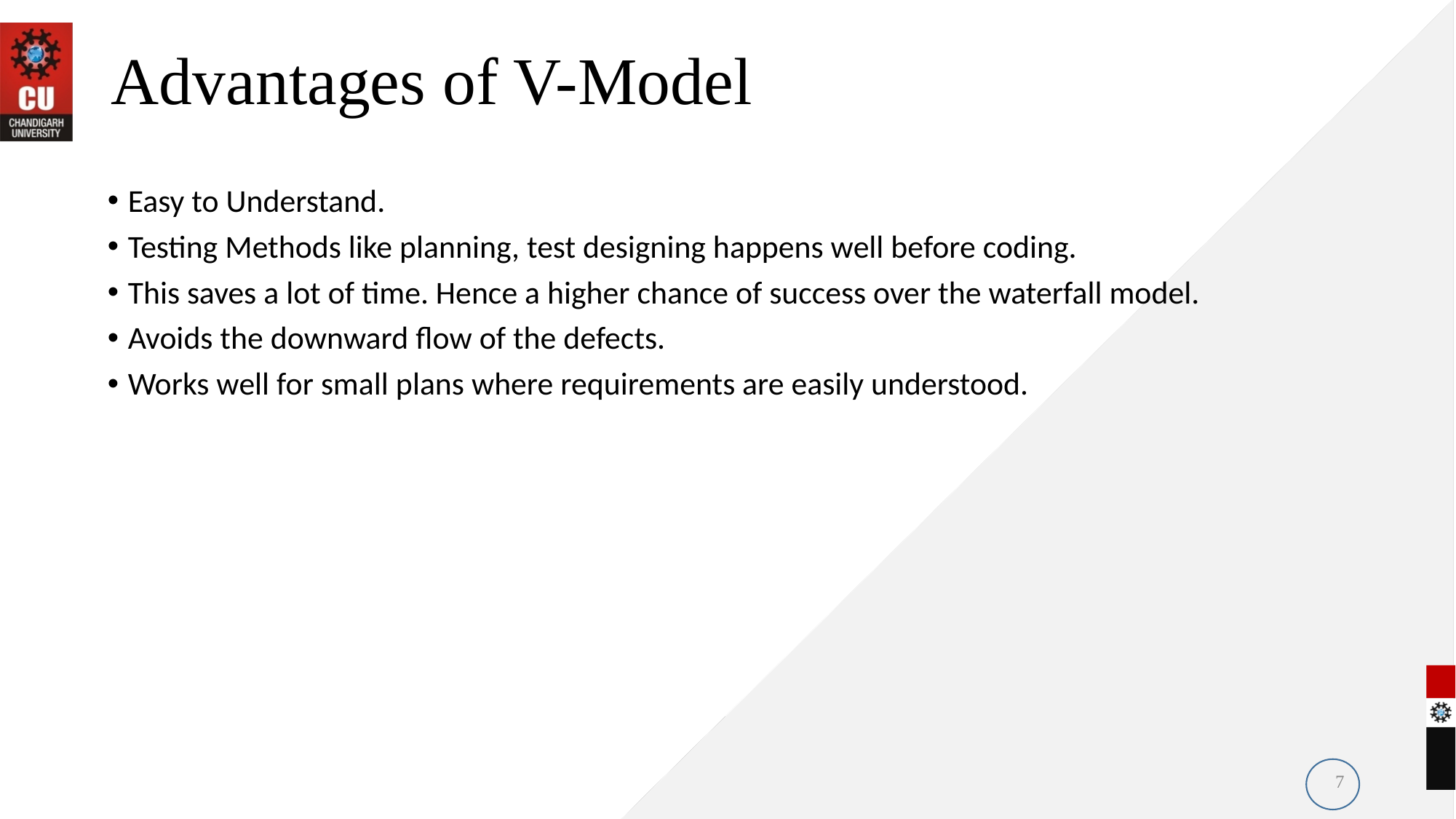

# Advantages of V-Model
Easy to Understand.
Testing Methods like planning, test designing happens well before coding.
This saves a lot of time. Hence a higher chance of success over the waterfall model.
Avoids the downward flow of the defects.
Works well for small plans where requirements are easily understood.

7